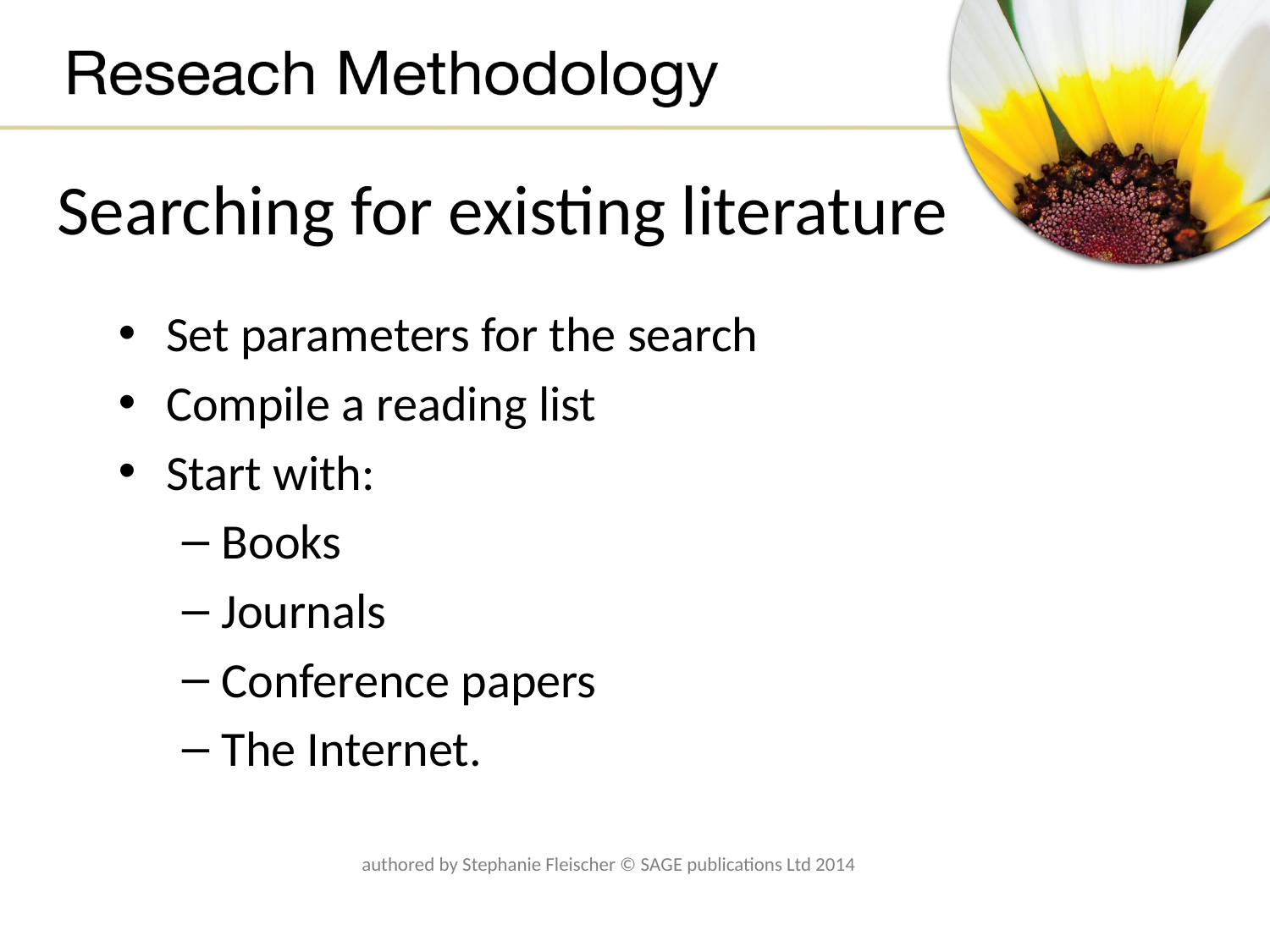

# Searching for existing literature
Set parameters for the search
Compile a reading list
Start with:
Books
Journals
Conference papers
The Internet.
authored by Stephanie Fleischer © SAGE publications Ltd 2014